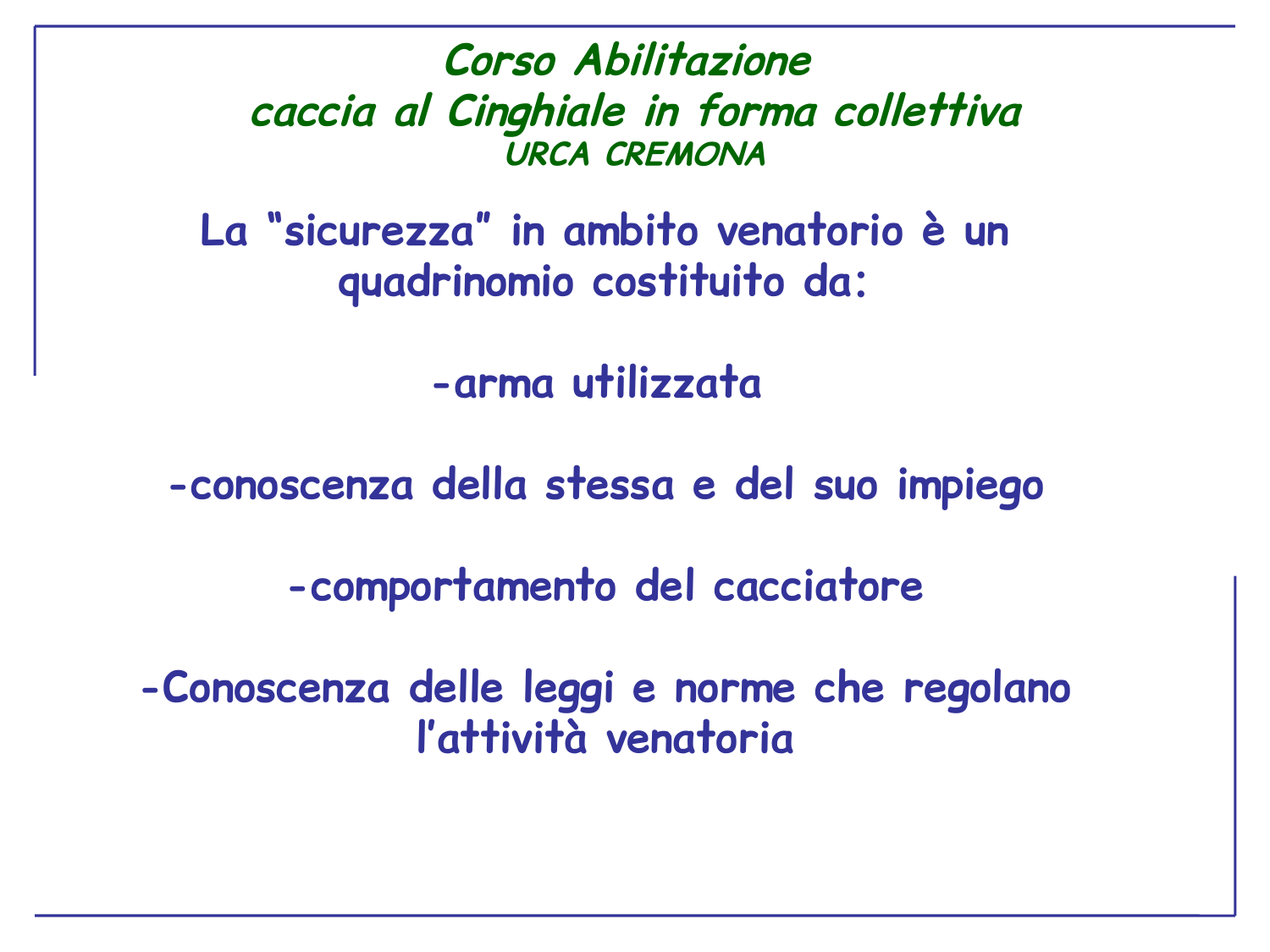

# La “sicurezza” in ambito venatorio è un quadrinomio costituito da: -arma utilizzata -conoscenza della stessa e del suo impiego -comportamento del cacciatore -Conoscenza delle leggi e norme che regolano l’attività venatoria